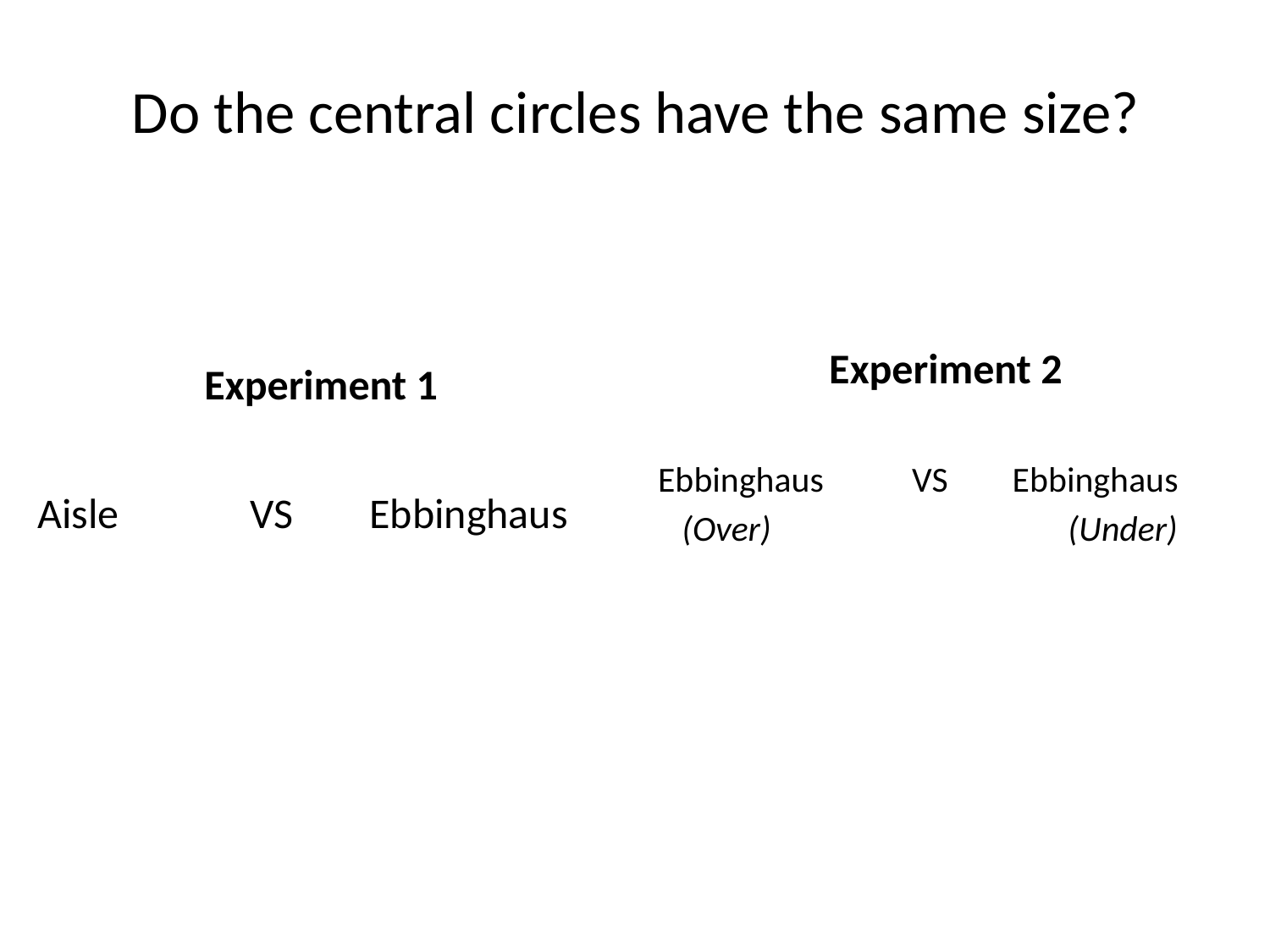

# Do the central circles have the same size?

Aisle 	         VS        Ebbinghaus

Ebbinghaus 	VS        Ebbinghaus
   (Over)                                     (Under)
Experiment 2
Experiment 1